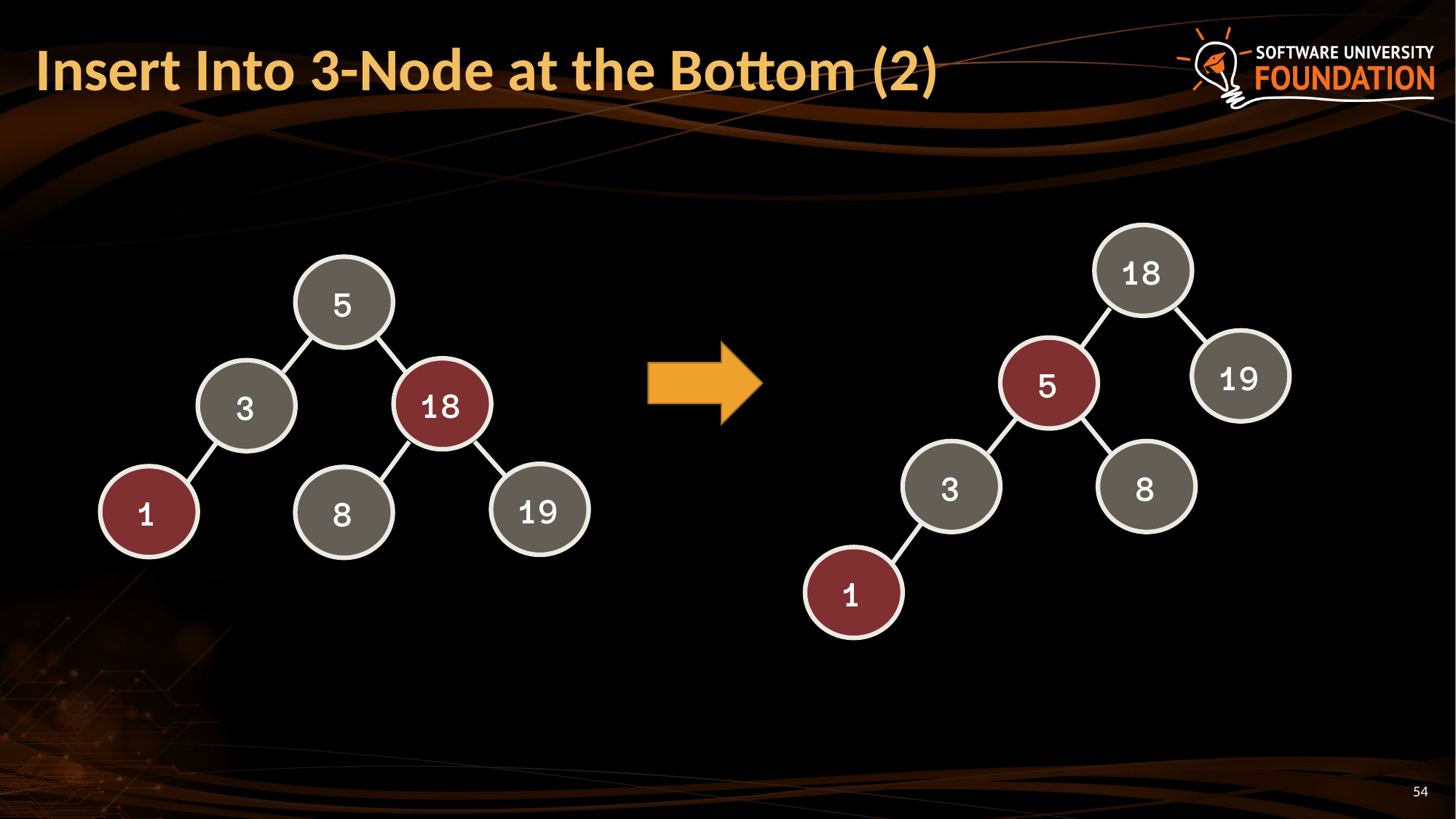

# Insert Into 3-Node at the Bottom (2)
18
5

19

5

18
3

8
3

19
1
8

1
54